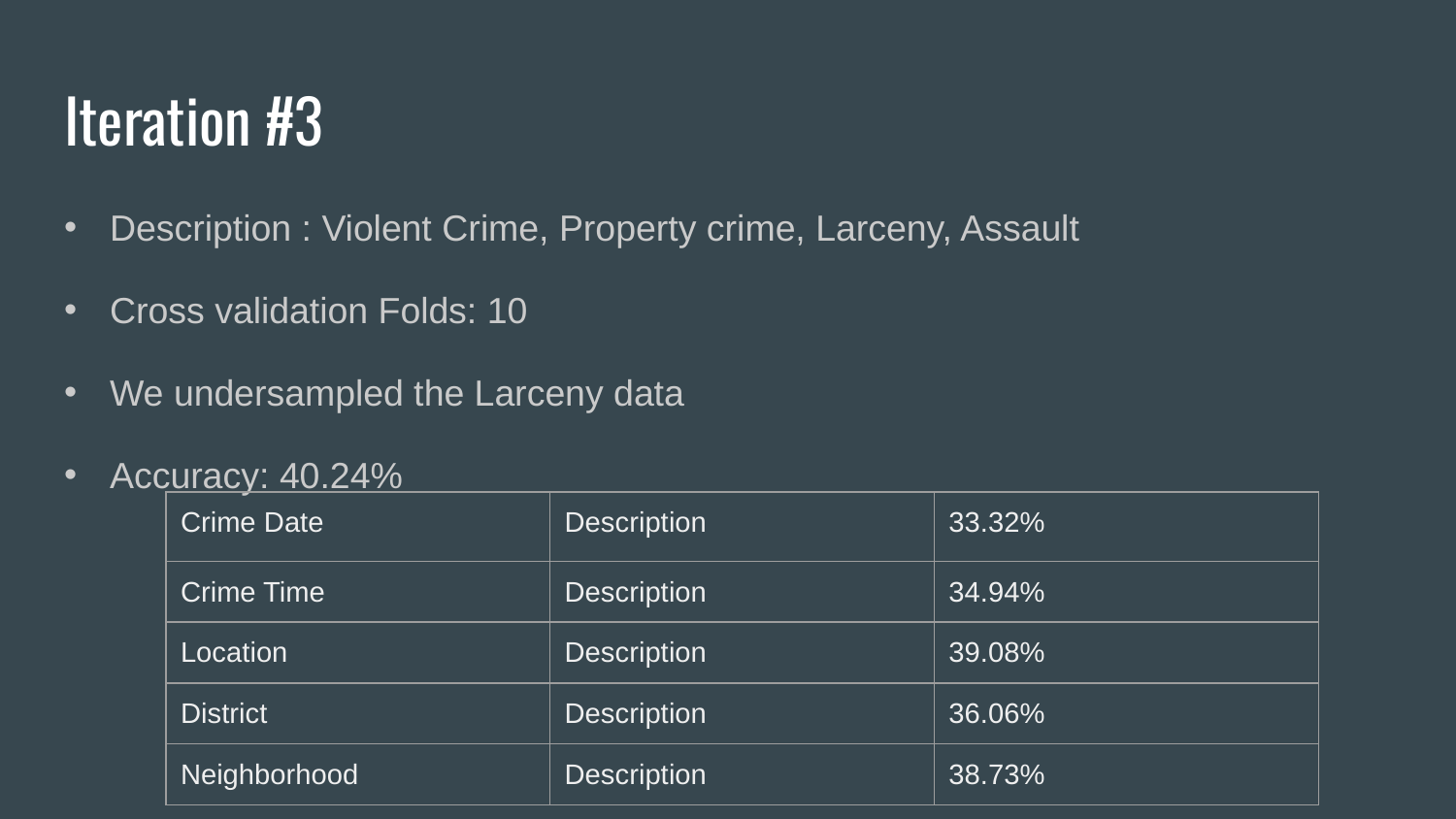

# Iteration #3
Description : Violent Crime, Property crime, Larceny, Assault
Cross validation Folds: 10
We undersampled the Larceny data
Accuracy: 40.24%

| Crime Date | Description | 33.32% |
| --- | --- | --- |
| Crime Time | Description | 34.94% |
| Location | Description | 39.08% |
| District | Description | 36.06% |
| Neighborhood | Description | 38.73% |